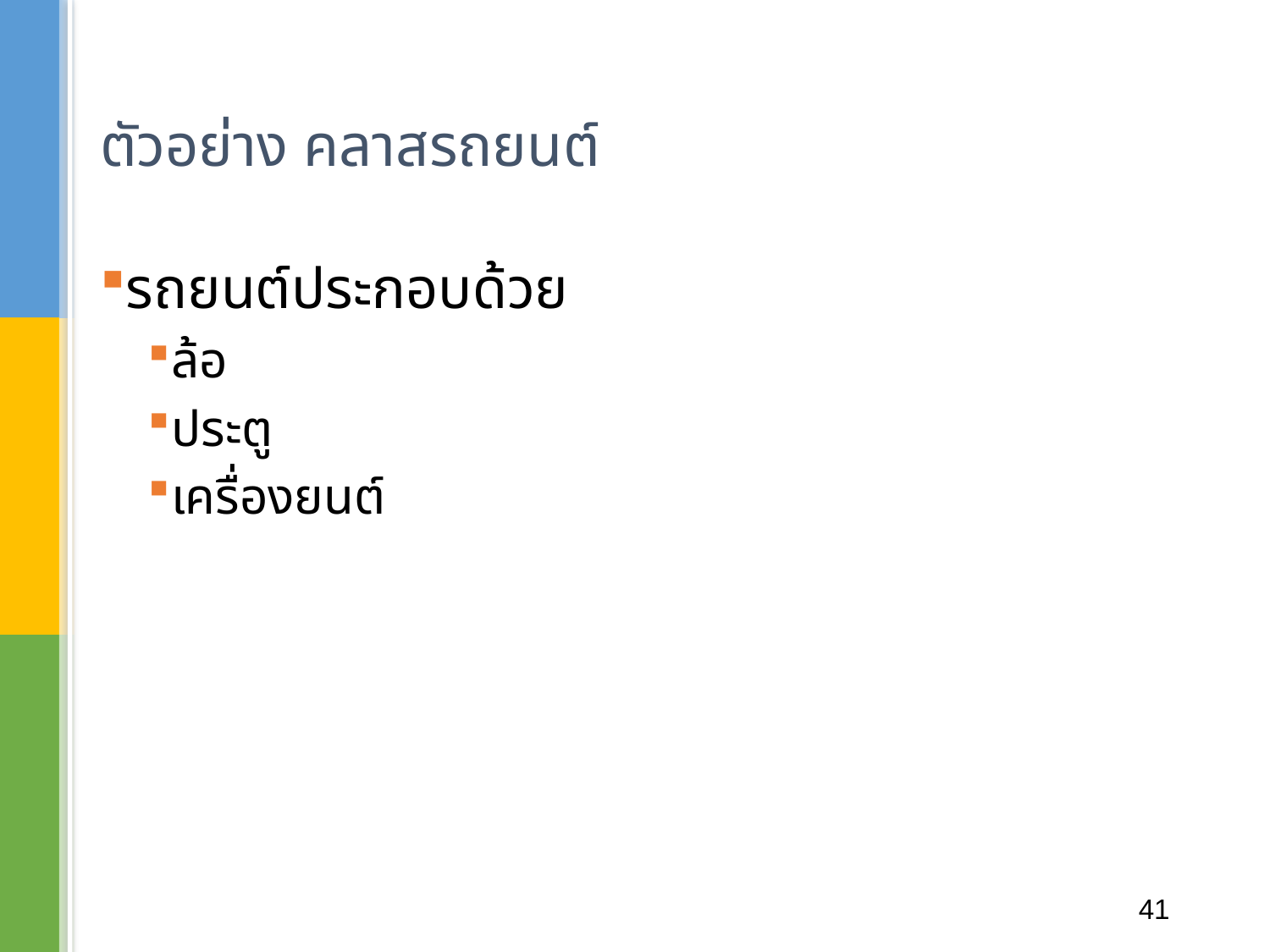

# ตัวอย่าง คลาสรถยนต์
รถยนต์ประกอบด้วย
ล้อ
ประตู
เครื่องยนต์
41